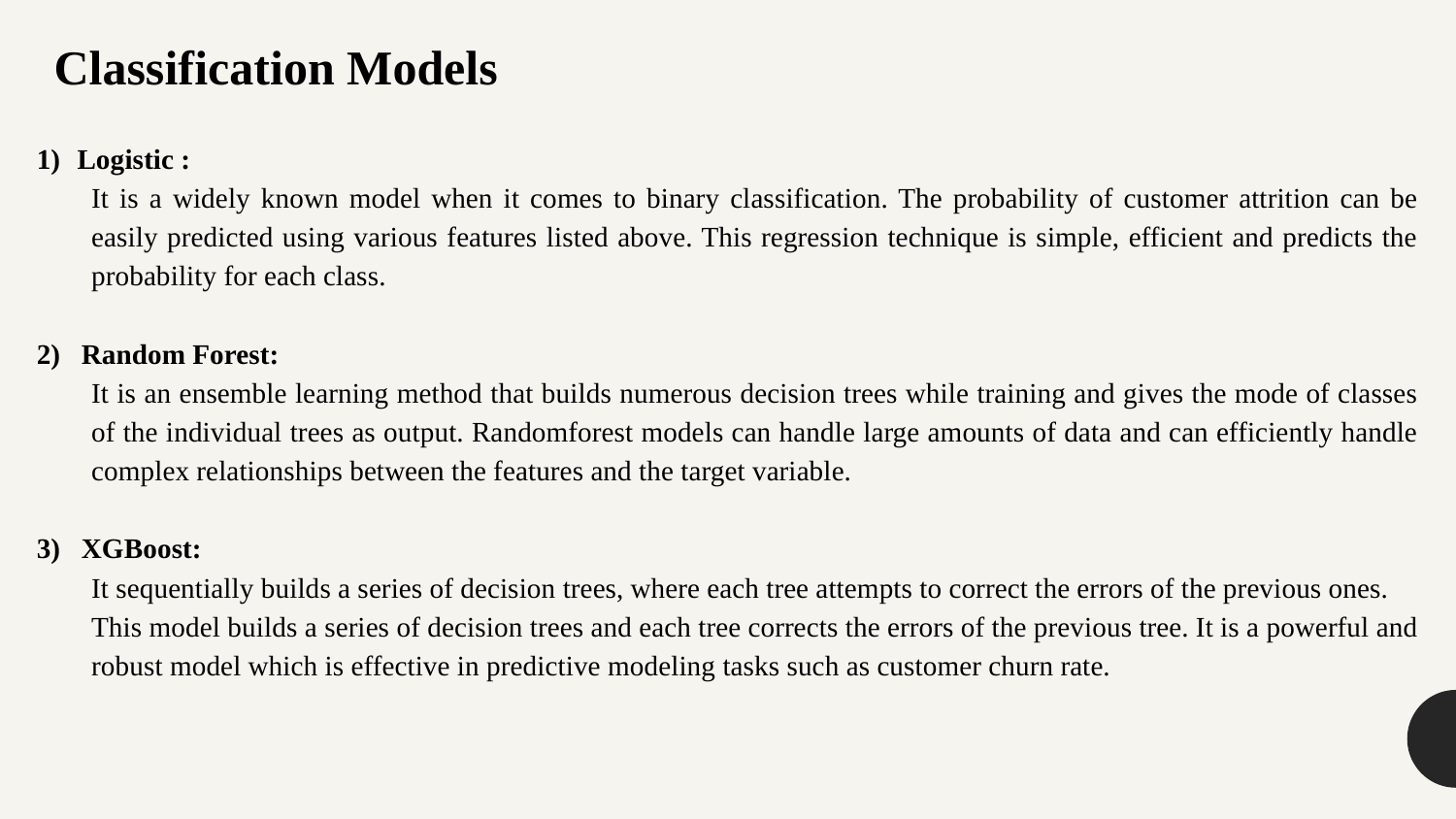

Classification Models
Logistic :
It is a widely known model when it comes to binary classification. The probability of customer attrition can be easily predicted using various features listed above. This regression technique is simple, efficient and predicts the probability for each class.

2)   Random Forest:
It is an ensemble learning method that builds numerous decision trees while training and gives the mode of classes of the individual trees as output. Randomforest models can handle large amounts of data and can efficiently handle complex relationships between the features and the target variable.

3)   XGBoost:
It sequentially builds a series of decision trees, where each tree attempts to correct the errors of the previous ones.
This model builds a series of decision trees and each tree corrects the errors of the previous tree. It is a powerful and robust model which is effective in predictive modeling tasks such as customer churn rate.